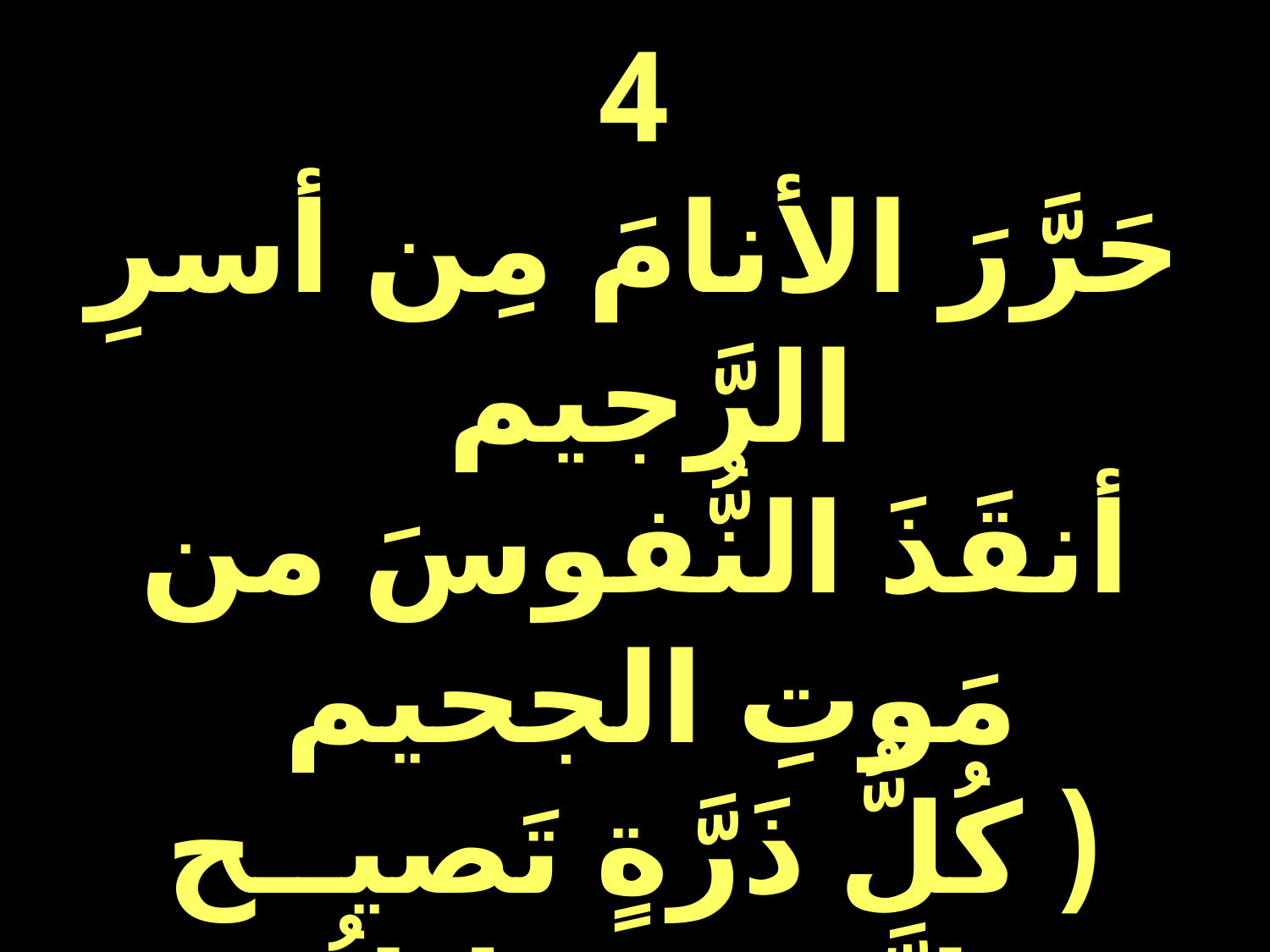

4
حَرَّرَ الأنامَ مِن أسرِ الرَّجيم
أنقَذَ النُّفوسَ من مَوتِ الجحيم
( كُلُّ ذَرَّةٍ تَصيــح
إنَّنــي مُلـكُ المسيح )2
فاهتِفي يا كُلَّ الأرضِ إهتِفي